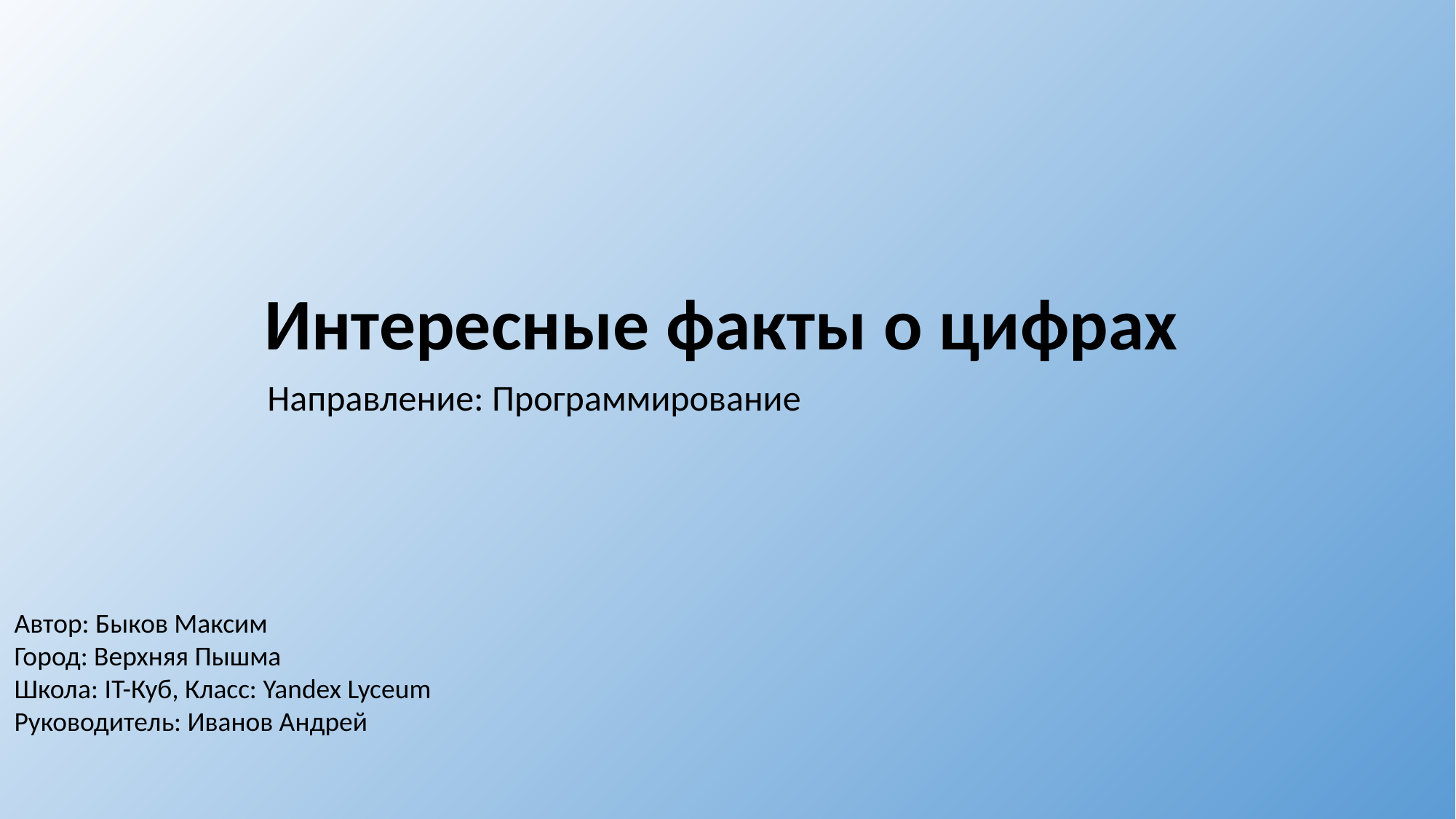

Интересные факты о цифрах
Направление: Программирование
Автор: Быков Максим
Город: Верхняя Пышма
Школа: IT-Куб, Класс: Yandex Lyceum
Руководитель: Иванов Андрей